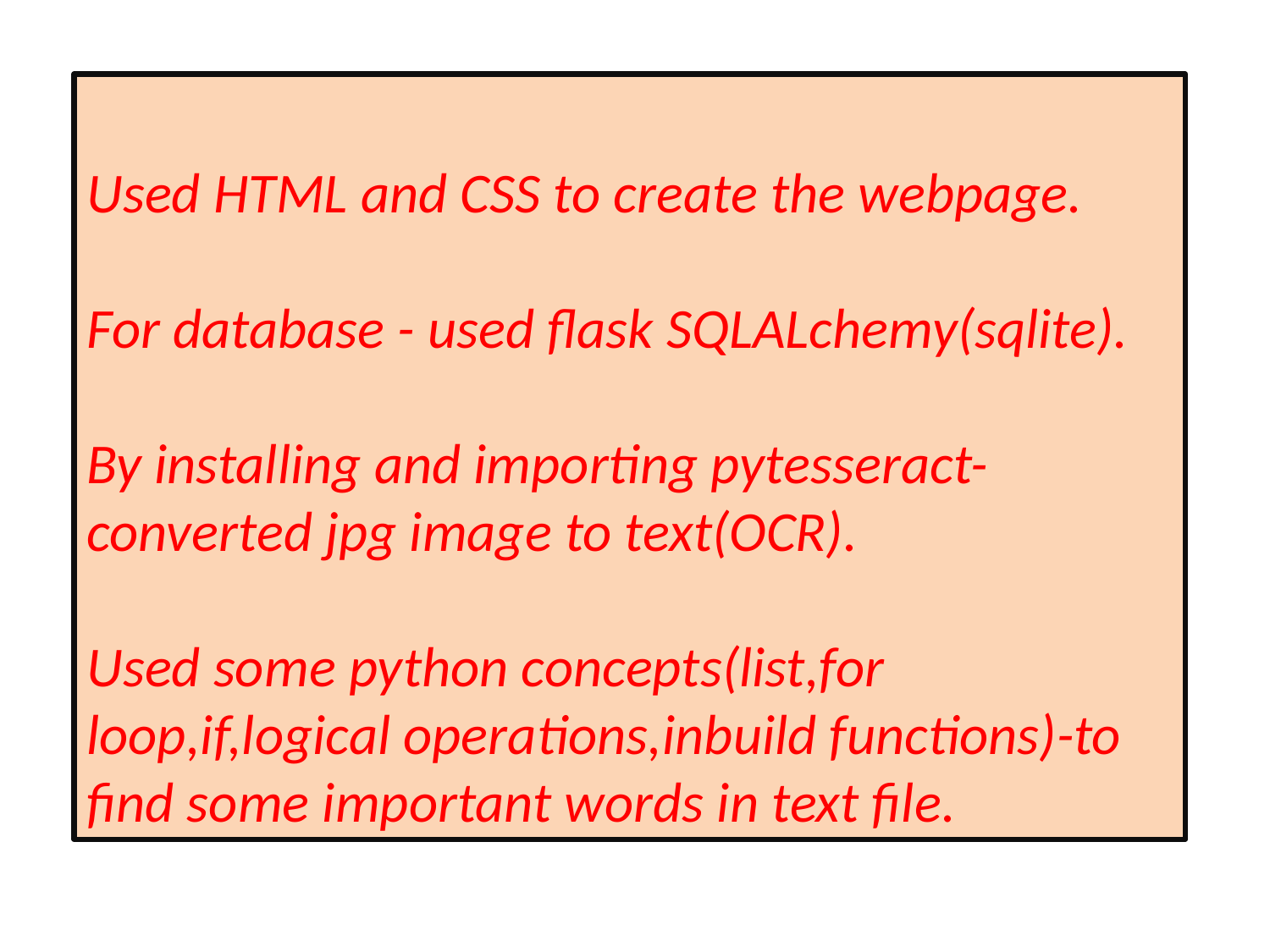

Used HTML and CSS to create the webpage.

For database - used flask SQLALchemy(sqlite).

By installing and importing pytesseract-converted jpg image to text(OCR).

Used some python concepts(list,for loop,if,logical operations,inbuild functions)-to find some important words in text file.